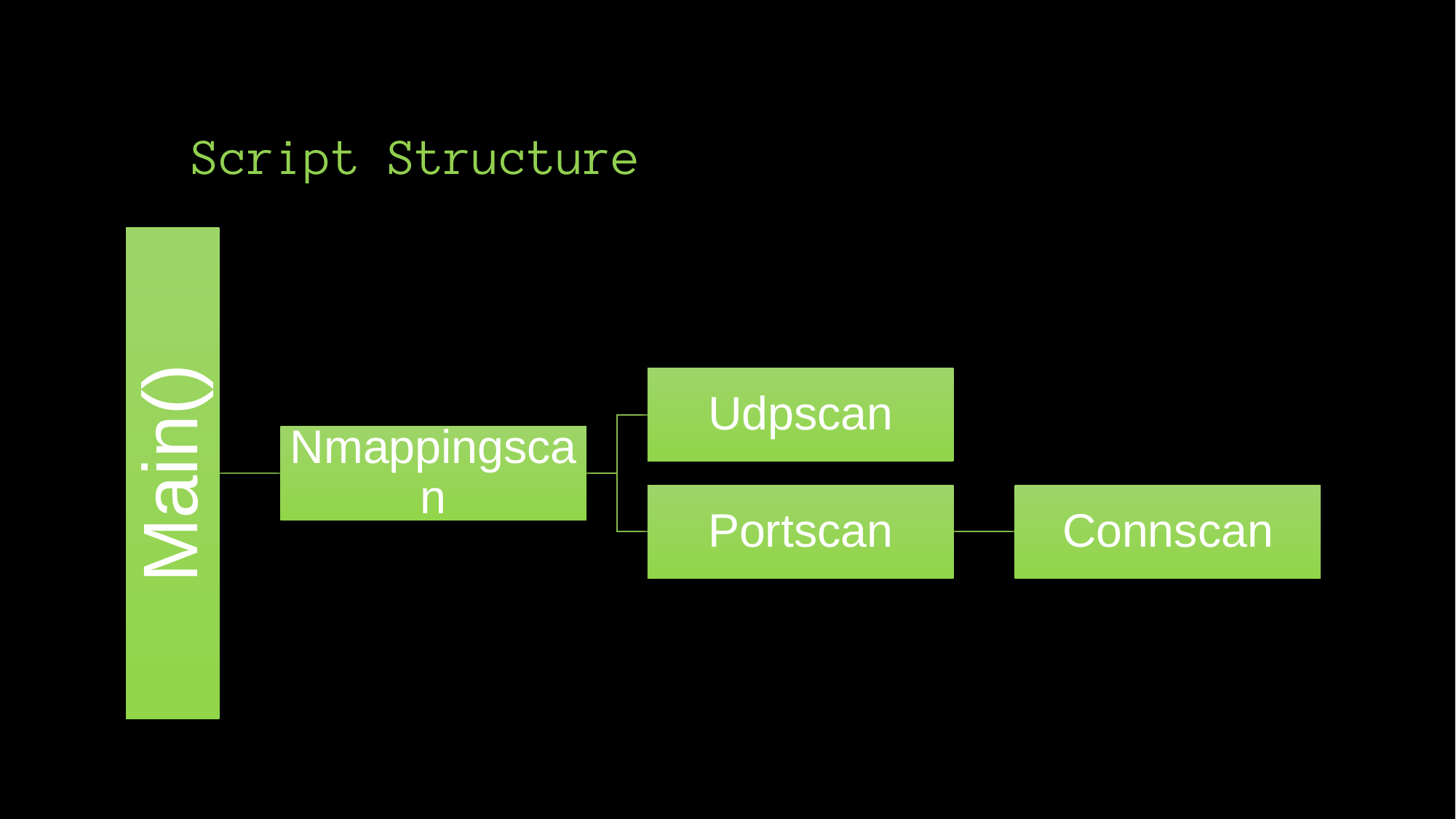

# Script Structure

Main()
Nmappingscan
Udpscan
Portscan
Connscan